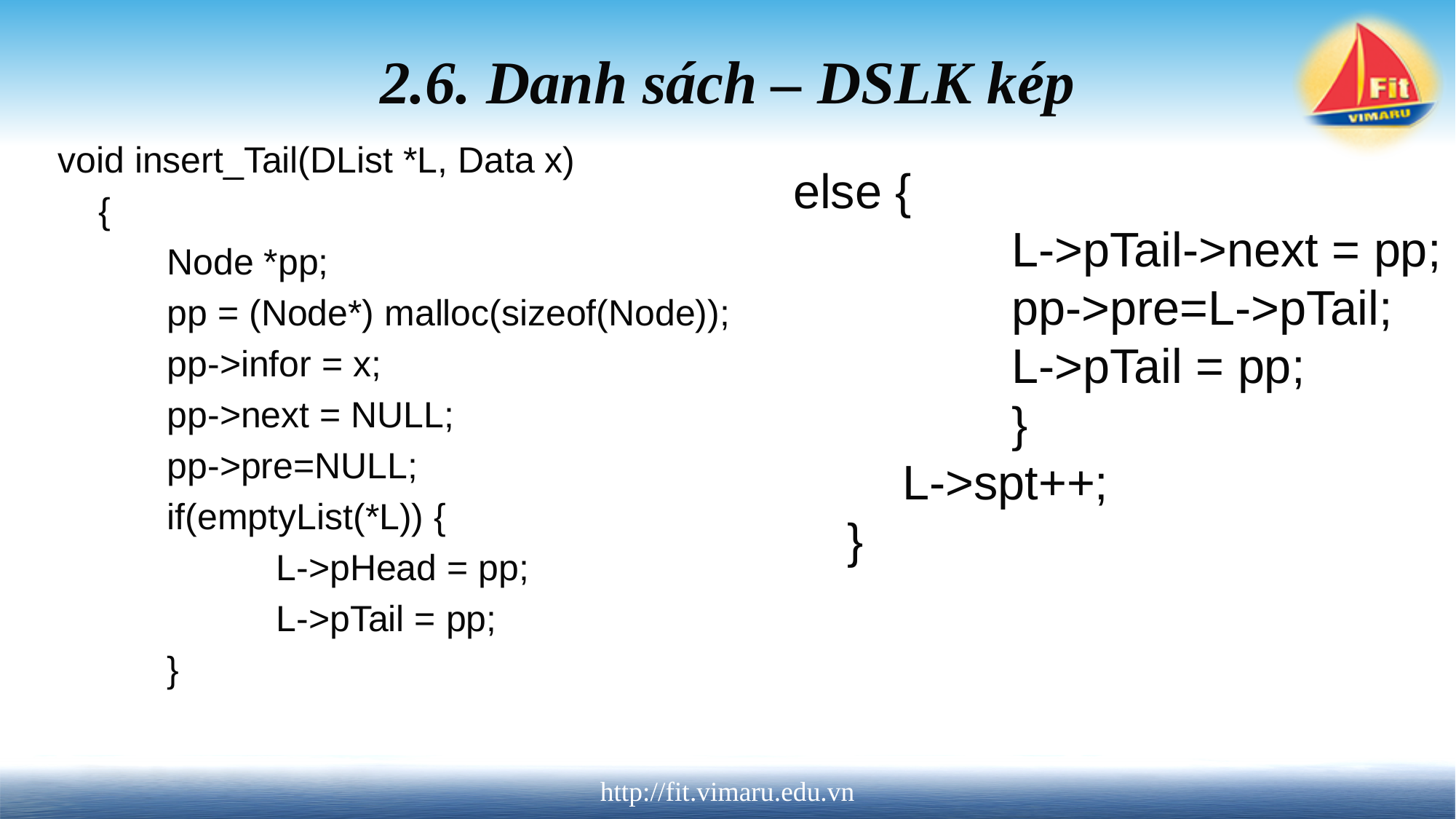

# 2.6. Danh sách – DSLK kép
void insert_Tail(DList *L, Data x)
    {
    	Node *pp;
    	pp = (Node*) malloc(sizeof(Node));
    	pp->infor = x;
    	pp->next = NULL;
	pp->pre=NULL;
    	if(emptyList(*L)) {
    		L->pHead = pp;
    		L->pTail = pp;
    	}
else {
    		L->pTail->next = pp;
		pp->pre=L->pTail;
    		L->pTail = pp;
    		}
    	L->spt++;
    }